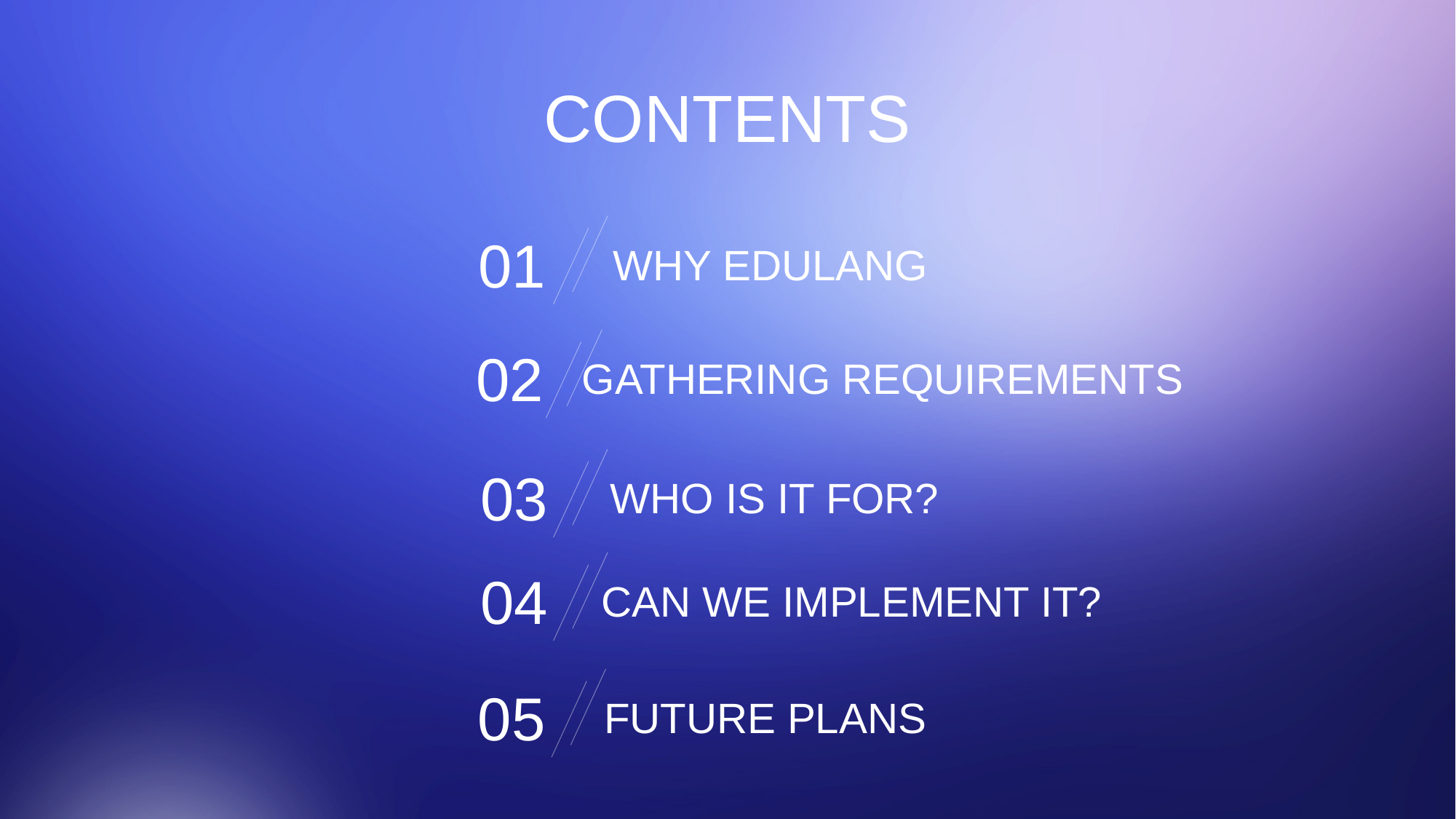

# CONTENTS
01
Why edulang
02
Gathering Requirements
03
Who is it for?
04
Can we implement it?
05
Future plans